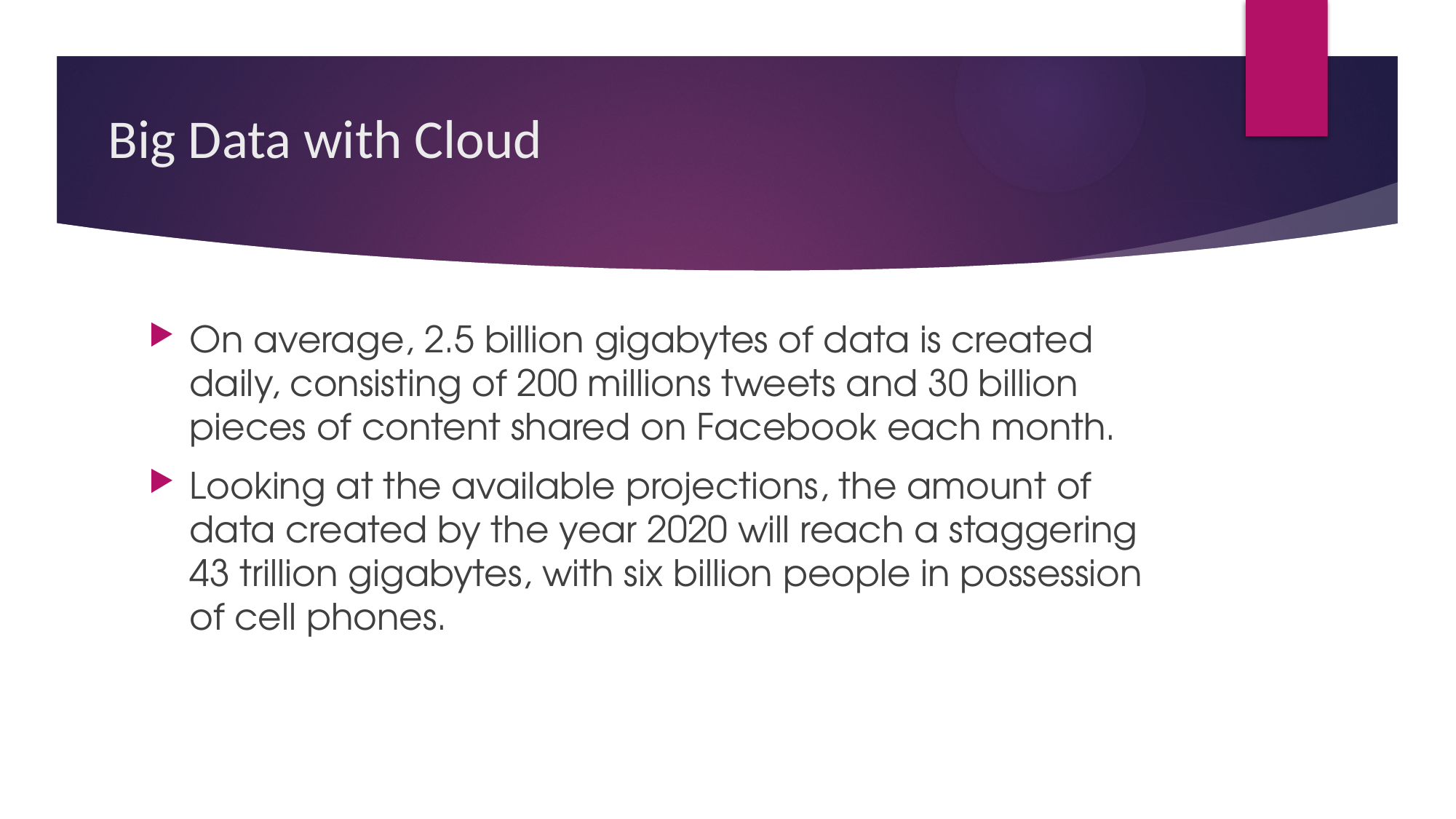

# Big Data with Cloud
On average, 2.5 billion gigabytes of data is created daily, consisting of 200 millions tweets and 30 billion pieces of content shared on Facebook each month.
Looking at the available projections, the amount of data created by the year 2020 will reach a staggering 43 trillion gigabytes, with six billion people in possession of cell phones.